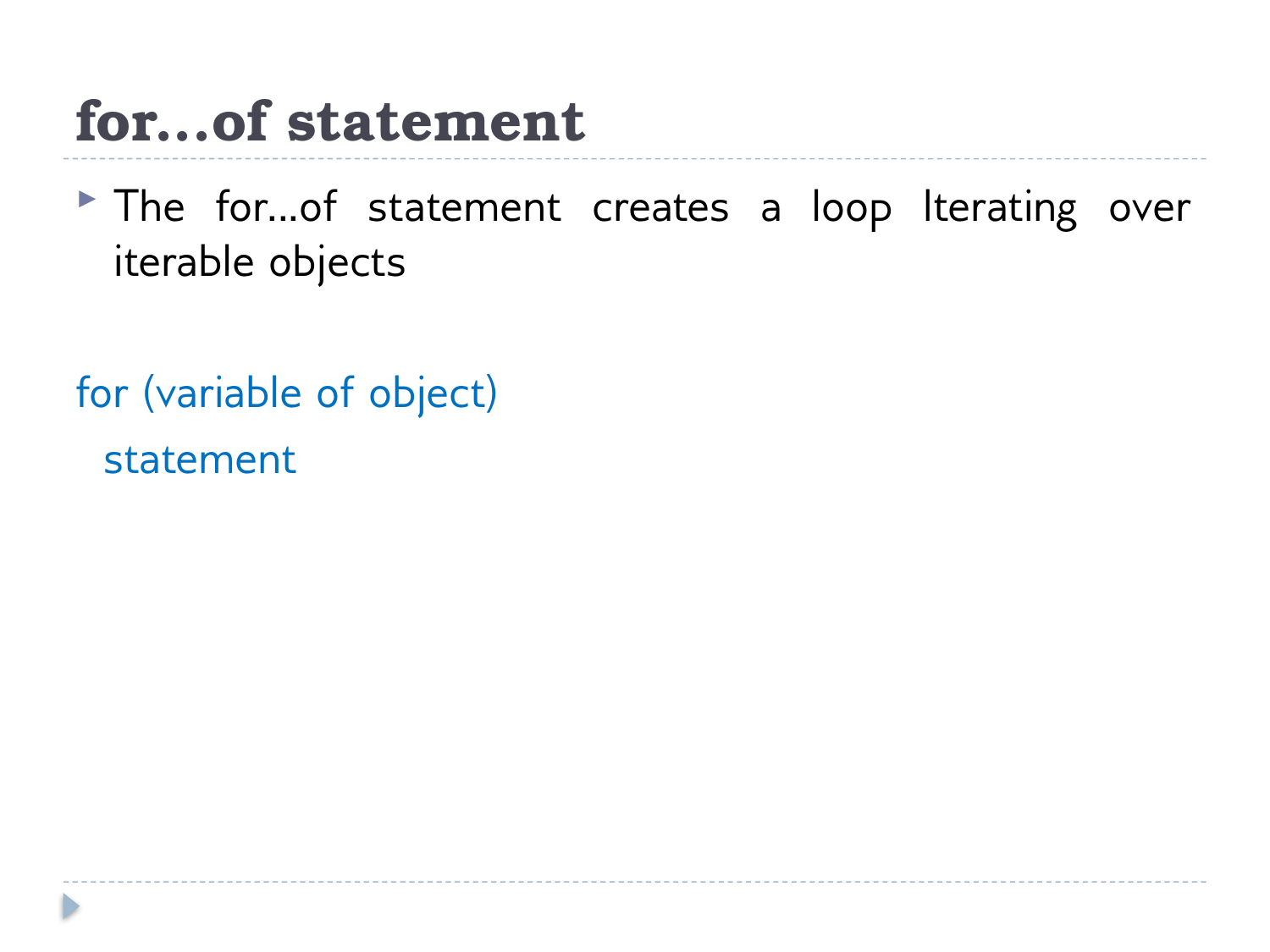

# for...of statement
The for...of statement creates a loop Iterating over iterable objects

for (variable of object)
  statement